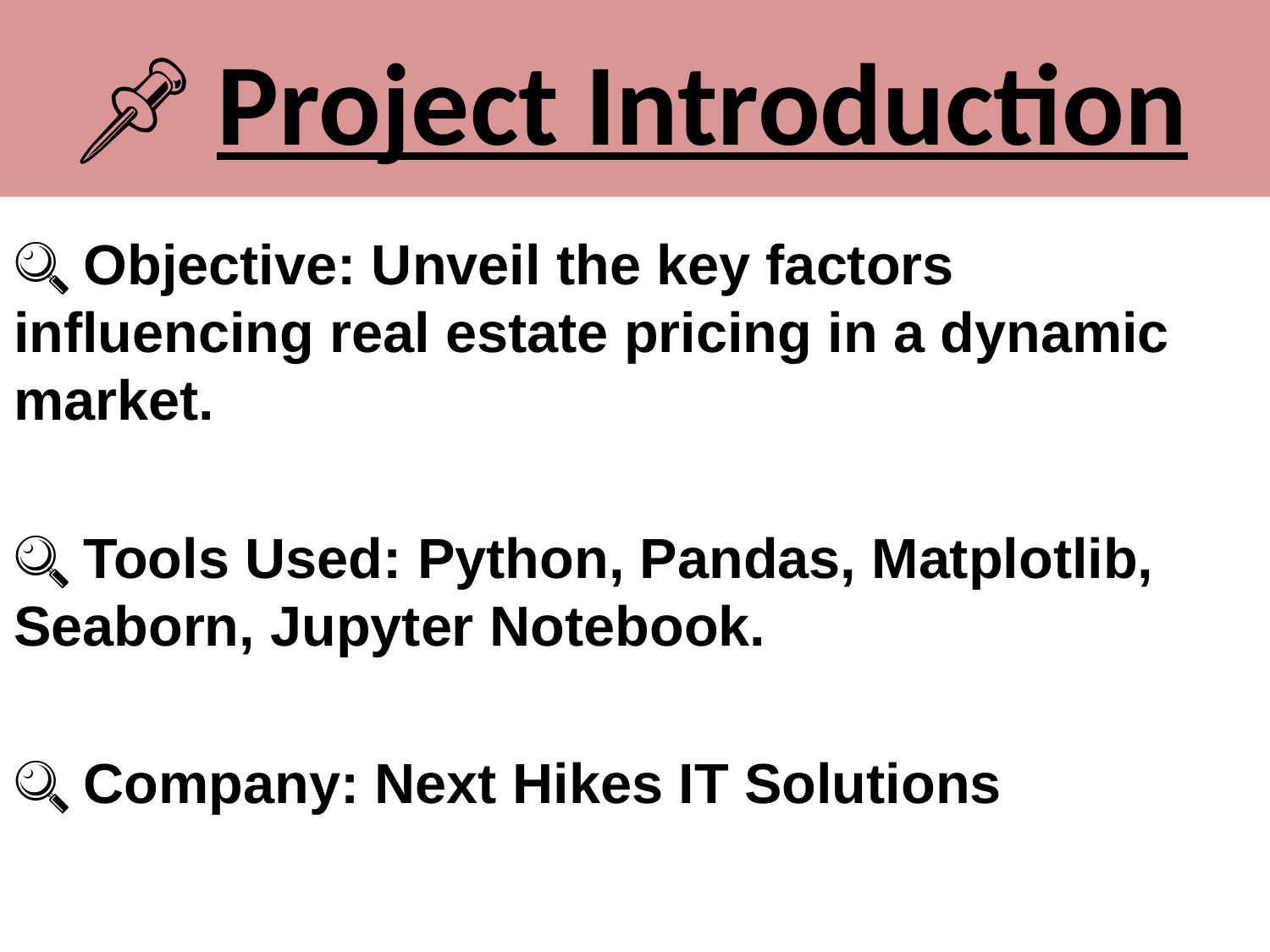

# 📌 Project Introduction
🔍 Objective: Unveil the key factors influencing real estate pricing in a dynamic market.

🔍 Tools Used: Python, Pandas, Matplotlib, Seaborn, Jupyter Notebook.

🔍 Company: Next Hikes IT Solutions